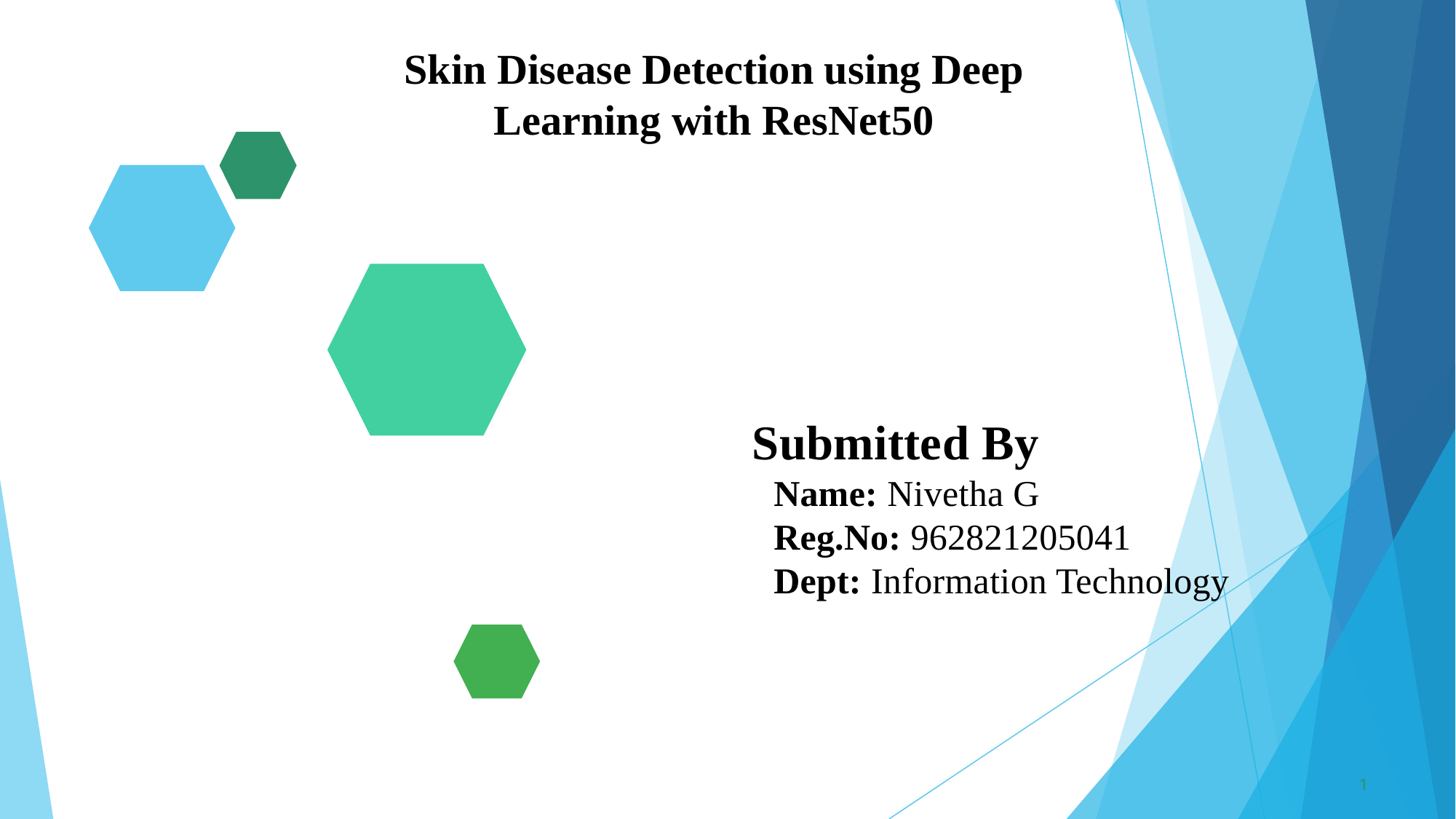

Skin Disease Detection using Deep Learning with ResNet50

# Submitted By Name: Nivetha G Reg.No: 962821205041 Dept: Information Technology

1